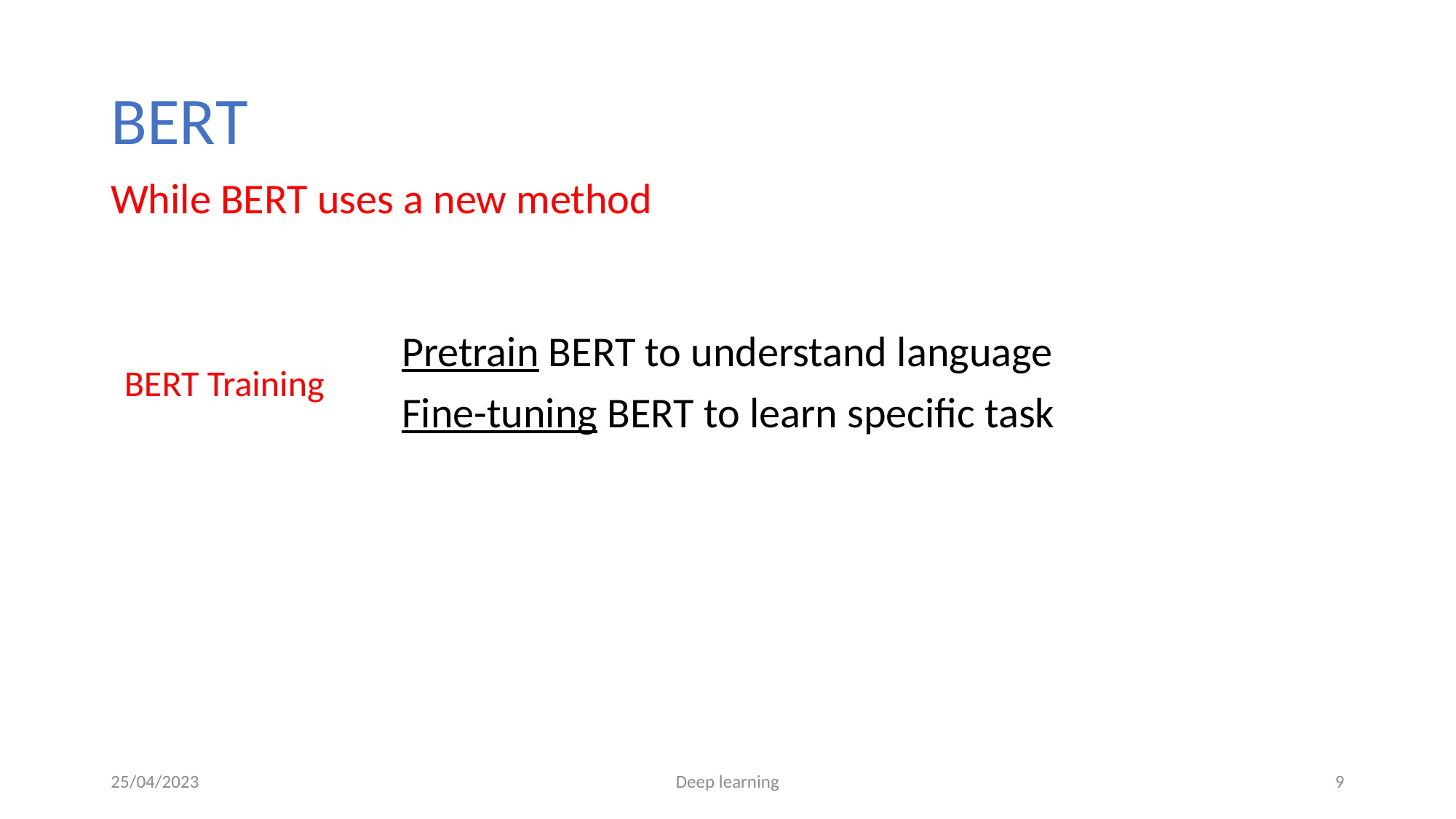

# BERT
While BERT uses a new method
Pretrain BERT to understand language
Fine-tuning BERT to learn specific task
BERT Training
25/04/2023
Deep learning
9